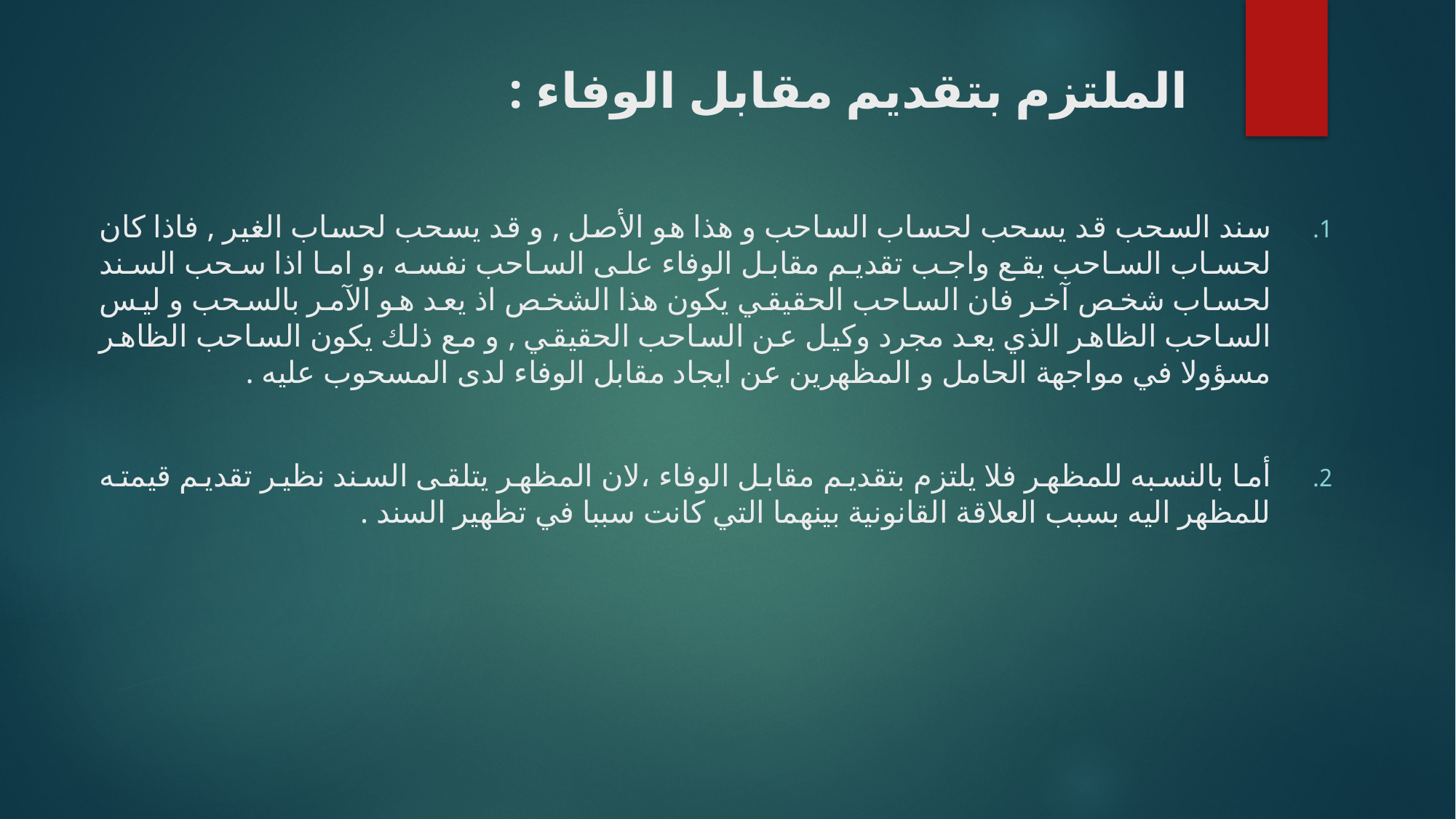

# الملتزم بتقديم مقابل الوفاء :
سند السحب قد يسحب لحساب الساحب و هذا هو الأصل , و قد يسحب لحساب الغير , فاذا كان لحساب الساحب يقع واجب تقديم مقابل الوفاء على الساحب نفسه ،و اما اذا سحب السند لحساب شخص آخر فان الساحب الحقيقي يكون هذا الشخص اذ يعد هو الآمر بالسحب و ليس الساحب الظاهر الذي يعد مجرد وكيل عن الساحب الحقيقي , و مع ذلك يكون الساحب الظاهر مسؤولا في مواجهة الحامل و المظهرين عن ايجاد مقابل الوفاء لدى المسحوب عليه .

أما بالنسبه للمظهر فلا يلتزم بتقديم مقابل الوفاء ،لان المظهر يتلقى السند نظير تقديم قيمته للمظهر اليه بسبب العلاقة القانونية بينهما التي كانت سببا في تظهير السند .